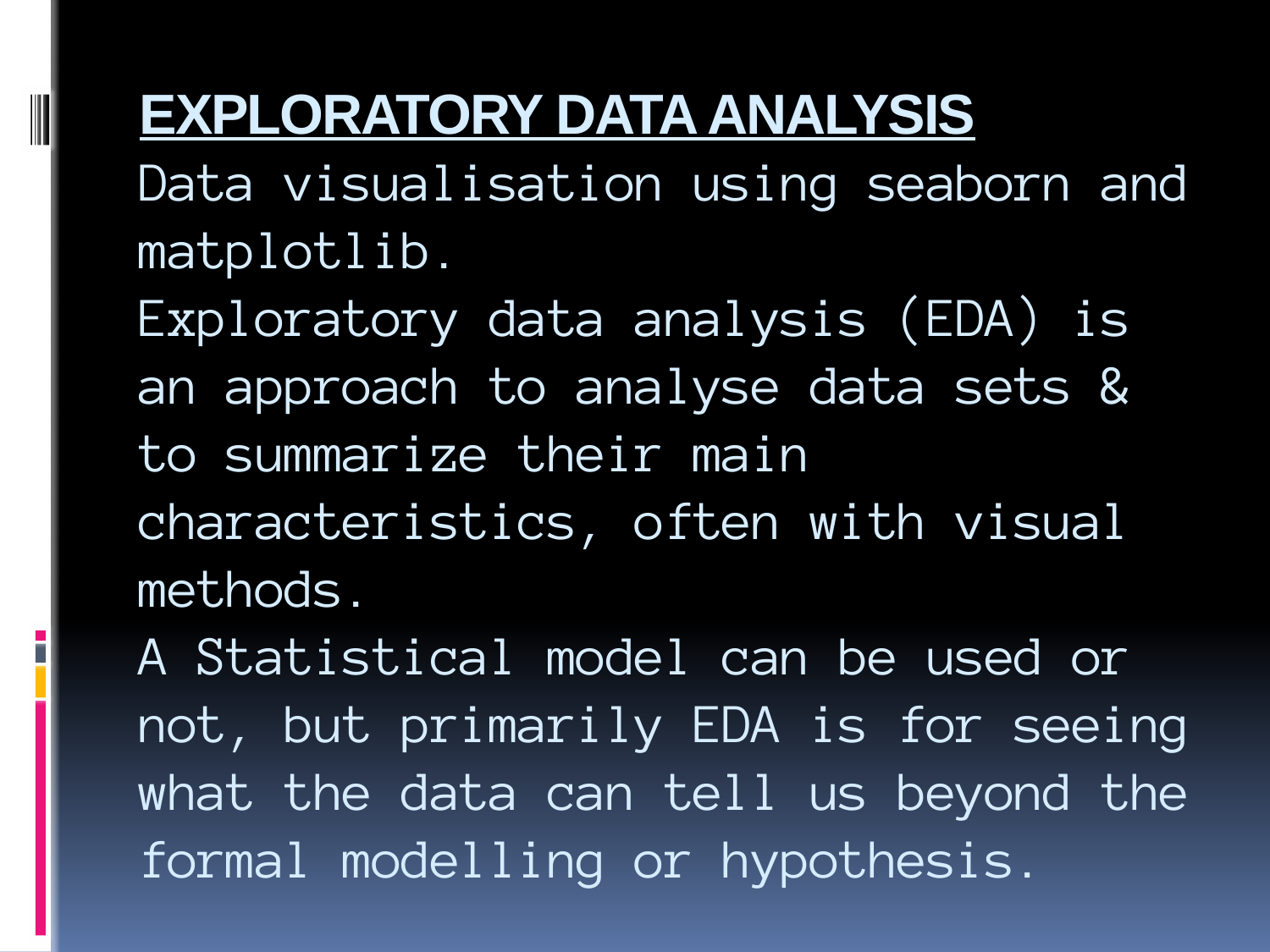

# EXPLORATORY DATA ANALYSIS Data visualisation using seaborn and matplotlib. Exploratory data analysis (EDA) is an approach to analyse data sets & to summarize their main characteristics, often with visual methods. A Statistical model can be used or not, but primarily EDA is for seeing what the data can tell us beyond the formal modelling or hypothesis.